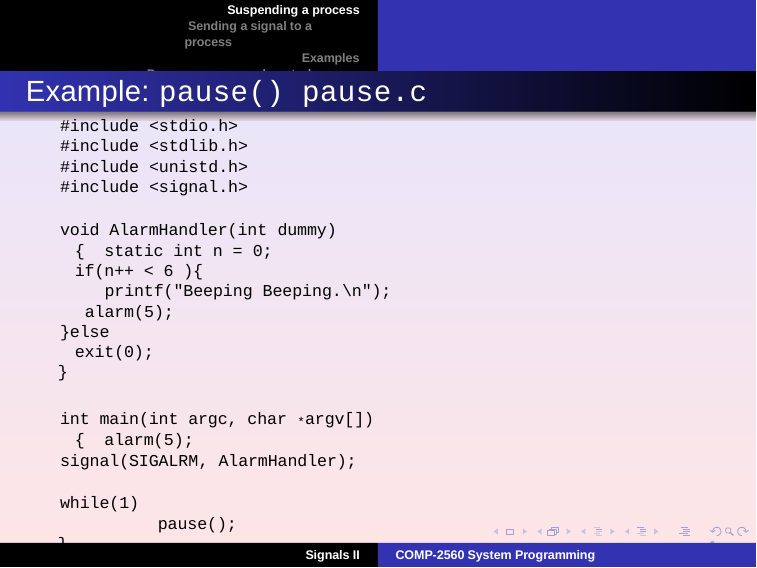

Suspending a process  Sending a signal to a process
Examples  Process groups and control terminal

Example: pause() pause.c

#include <stdio.h>
#include <stdlib.h>
#include <unistd.h>
#include <signal.h>

void AlarmHandler(int dummy){  static int n = 0;
if(n++ < 6 ){
   printf("Beeping Beeping.\n");
 alarm(5);
}else
exit(0);
}

int main(int argc, char *argv[]){  alarm(5);
signal(SIGALRM, AlarmHandler);

while(1)
pause();
}
4

COMP-2560 System Programming
Signals II